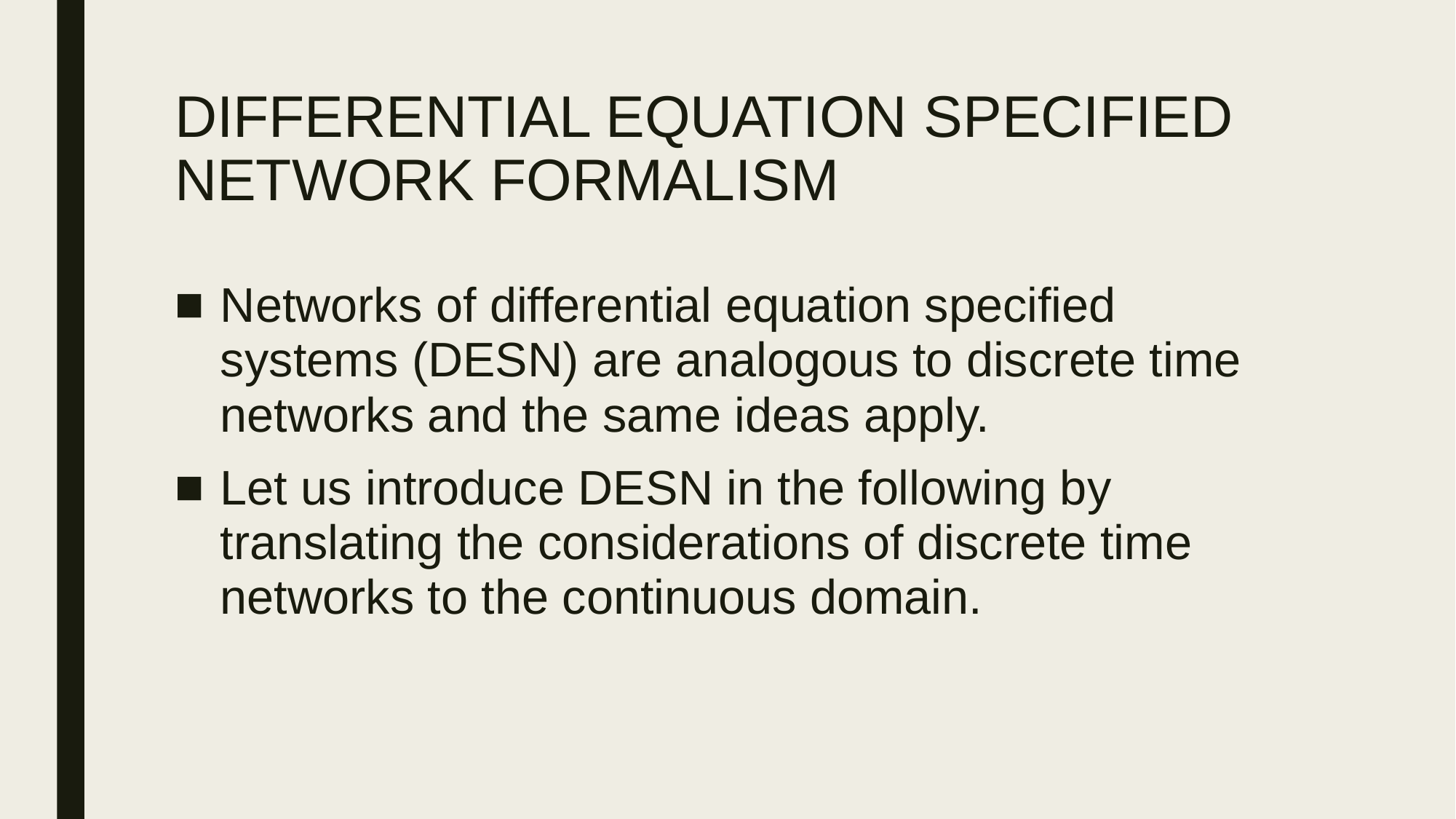

# DIFFERENTIAL EQUATION SPECIFIED NETWORK FORMALISM
Networks of differential equation specified systems (DESN) are analogous to discrete time networks and the same ideas apply.
Let us introduce DESN in the following by translating the considerations of discrete time networks to the continuous domain.